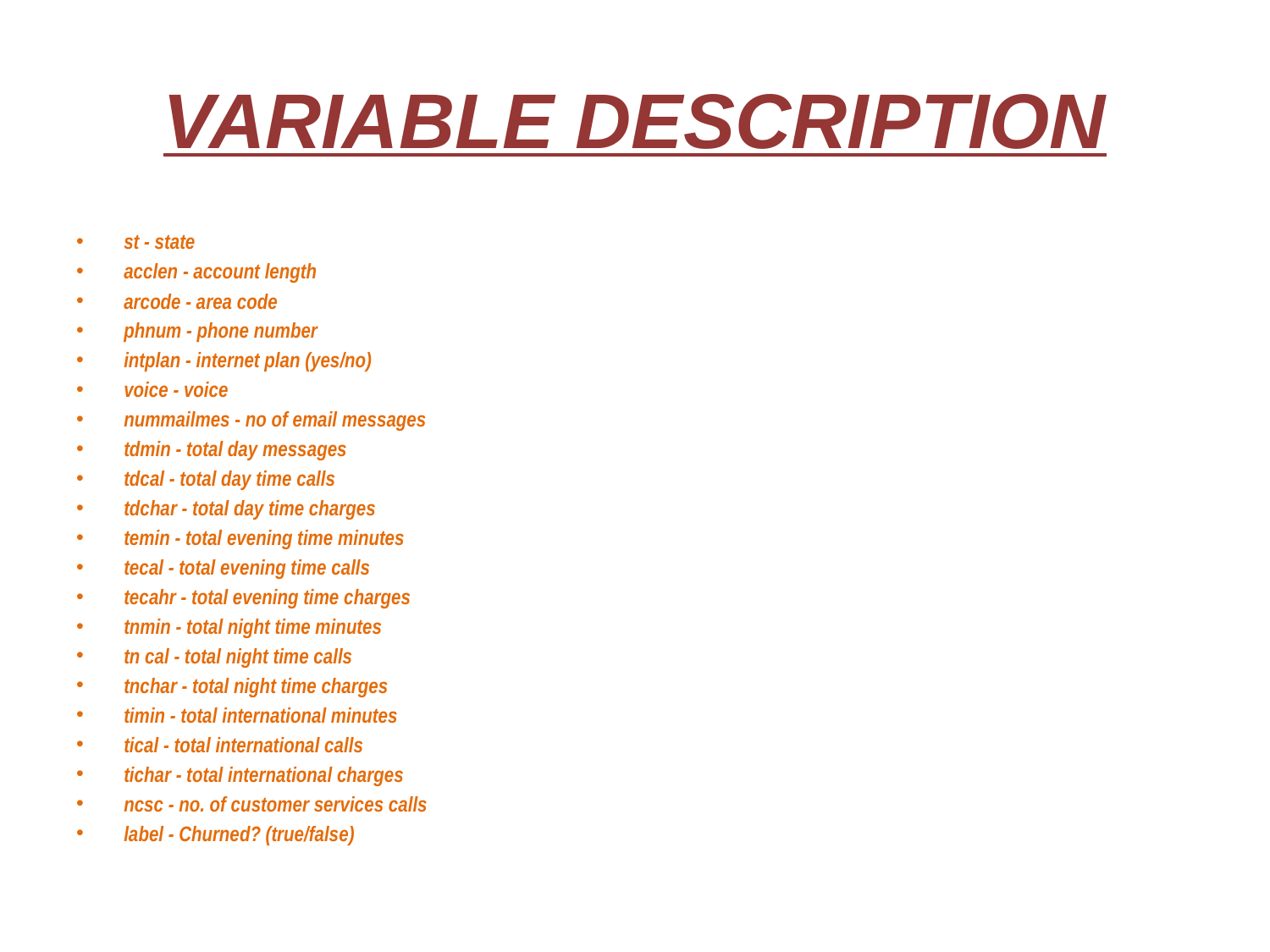

# VARIABLE DESCRIPTION
st - state
acclen - account length
arcode - area code
phnum - phone number
intplan - internet plan (yes/no)
voice - voice
nummailmes - no of email messages
tdmin - total day messages
tdcal - total day time calls
tdchar - total day time charges
temin - total evening time minutes
tecal - total evening time calls
tecahr - total evening time charges
tnmin - total night time minutes
tn cal - total night time calls
tnchar - total night time charges
timin - total international minutes
tical - total international calls
tichar - total international charges
ncsc - no. of customer services calls
label - Churned? (true/false)